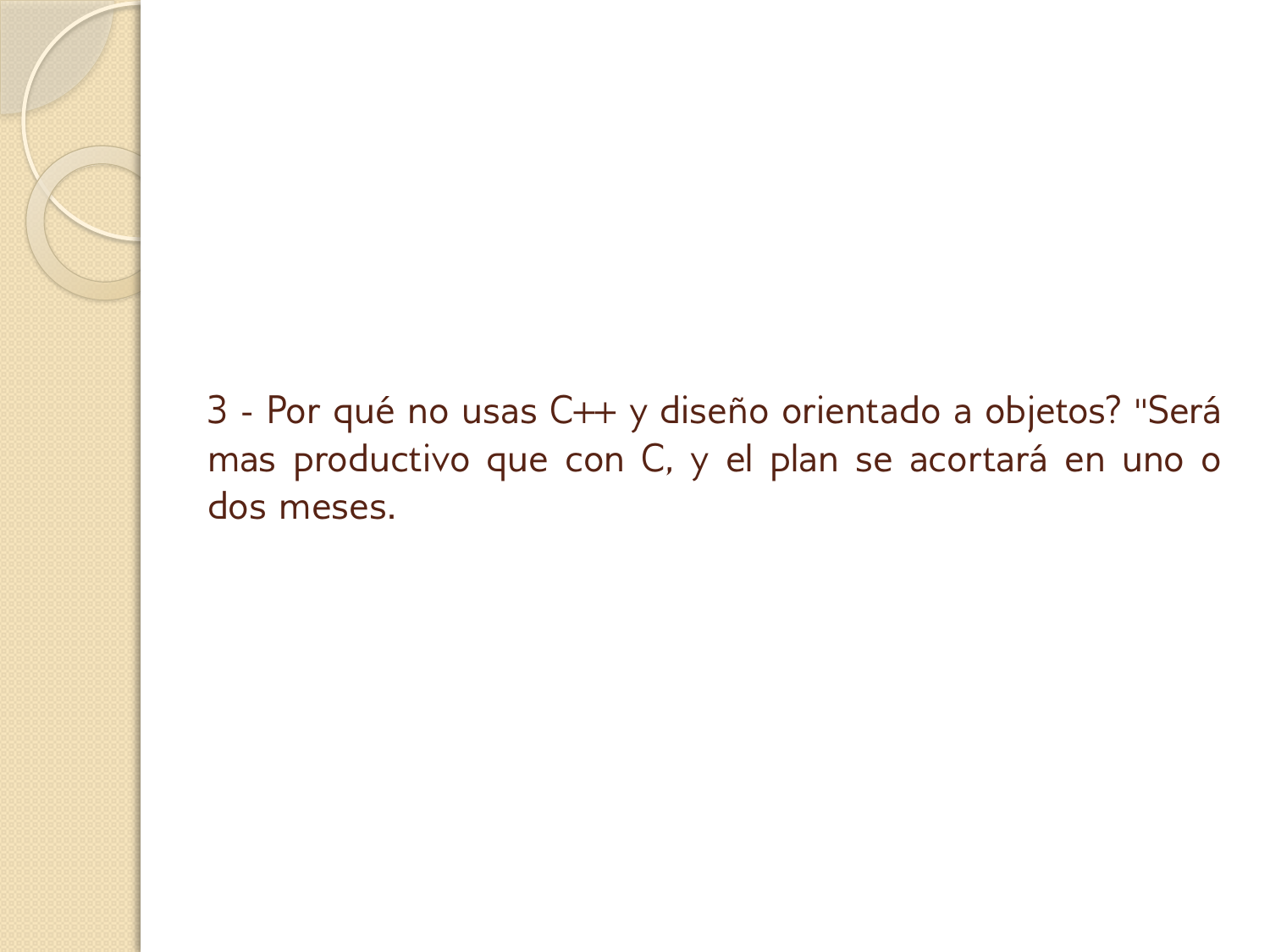

# 3 - Por qué no usas C++ y diseño orientado a objetos? "Será mas productivo que con C, y el plan se acortará en uno o dos meses.